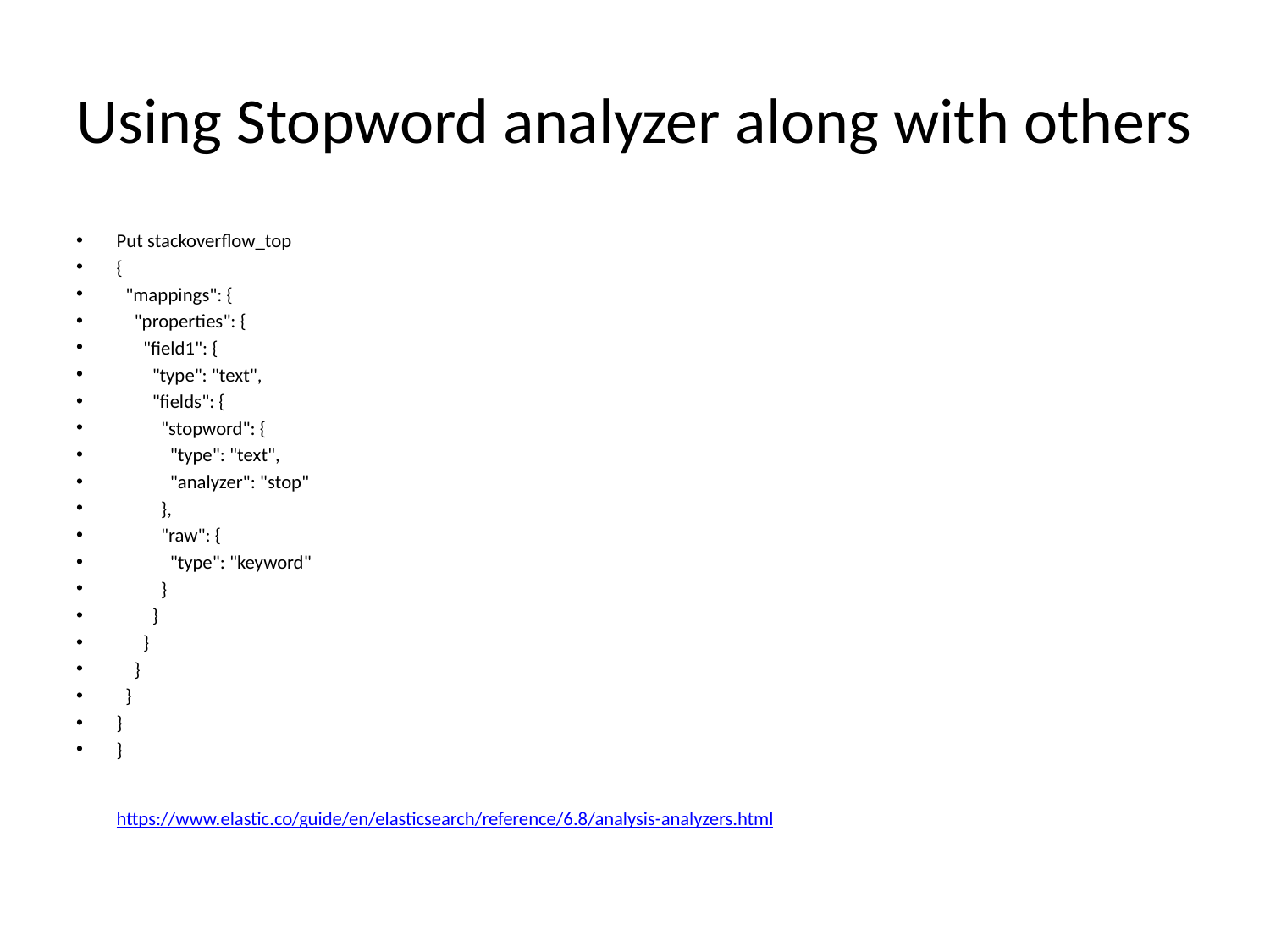

# Using Stopword analyzer along with others
Put stackoverflow_top
{
  "mappings": {
    "properties": {
      "field1": {
        "type": "text",
        "fields": {
          "stopword": {
            "type": "text",
            "analyzer": "stop"
          },
          "raw": {
            "type": "keyword"
          }
        }
      }
    }
  }
}
}
https://www.elastic.co/guide/en/elasticsearch/reference/6.8/analysis-analyzers.html